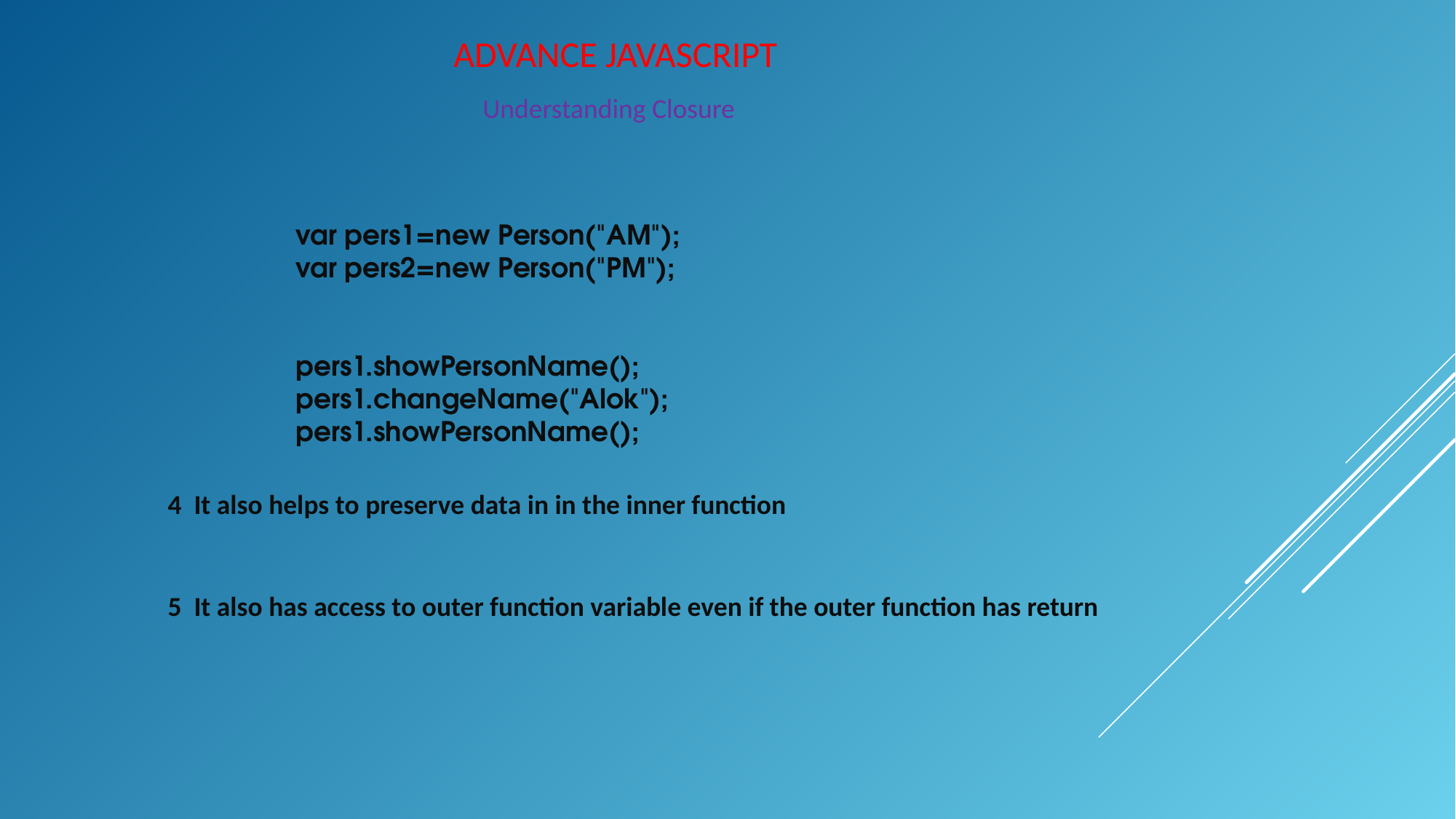

ADVANCE JAVASCRIPT
Understanding Closure
var pers1=new Person("AM");
var pers2=new Person("PM");

pers1.showPersonName();
pers1.changeName("Alok");
pers1.showPersonName();
4  It also helps to preserve data in in the inner function
5  It also has access to outer function variable even if the outer function has return